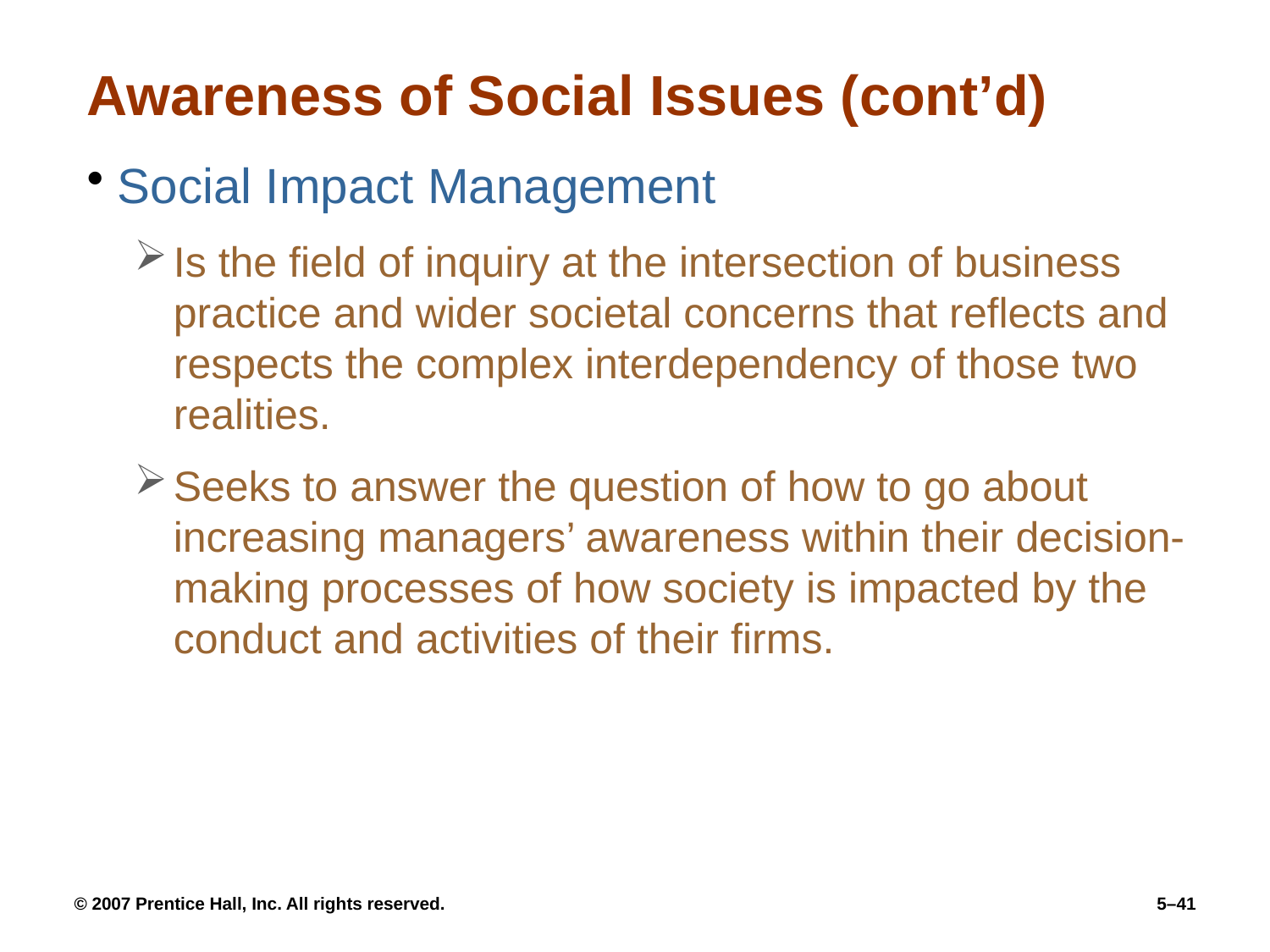

# Awareness of Social Issues (cont’d)
Social Impact Management
Is the field of inquiry at the intersection of business practice and wider societal concerns that reflects and respects the complex interdependency of those two realities.
Seeks to answer the question of how to go about increasing managers’ awareness within their decision-making processes of how society is impacted by the conduct and activities of their firms.
© 2007 Prentice Hall, Inc. All rights reserved.
5–41